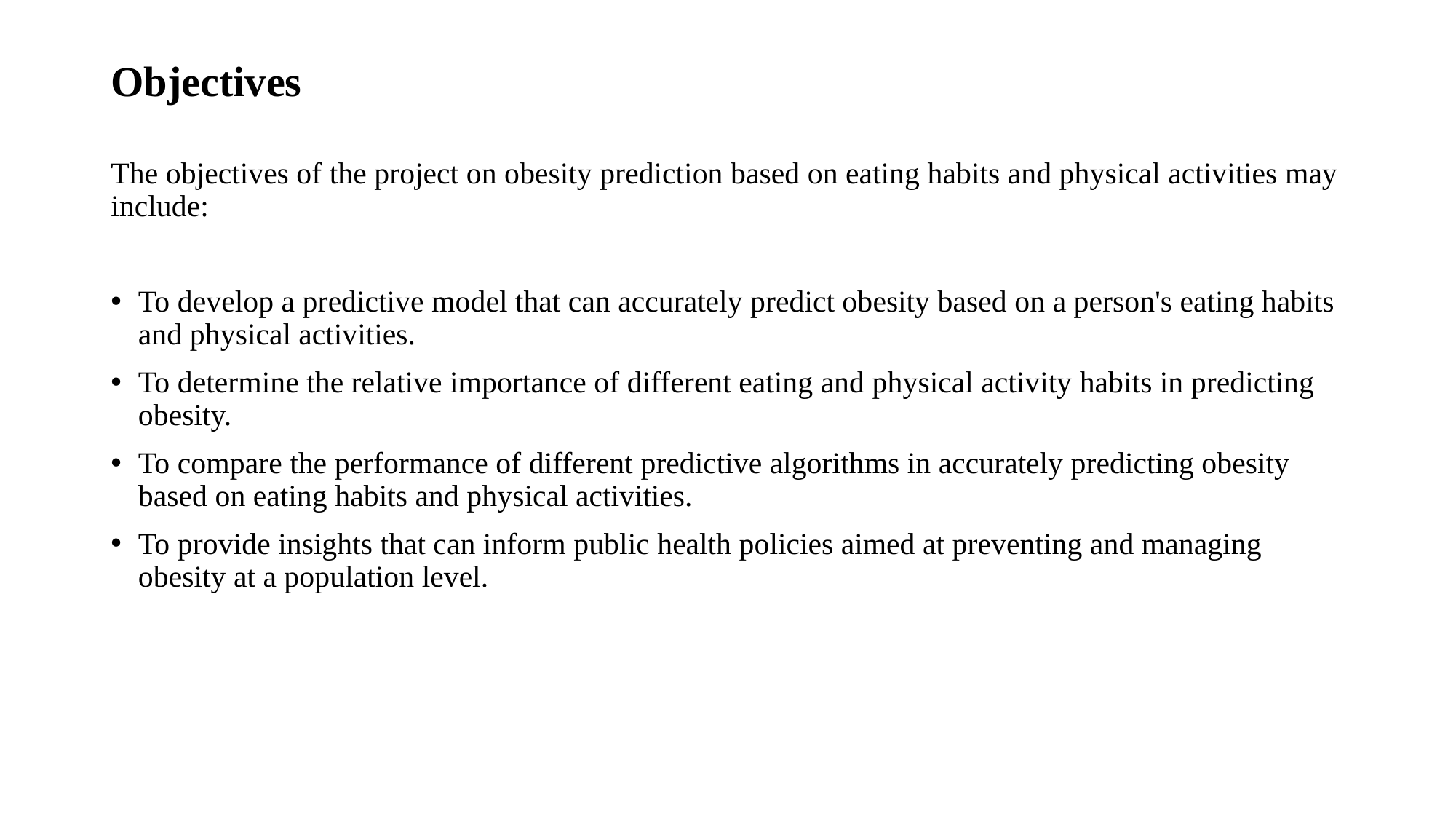

# Objectives
The objectives of the project on obesity prediction based on eating habits and physical activities may include:

To develop a predictive model that can accurately predict obesity based on a person's eating habits and physical activities.
To determine the relative importance of different eating and physical activity habits in predicting obesity.
To compare the performance of different predictive algorithms in accurately predicting obesity based on eating habits and physical activities.
To provide insights that can inform public health policies aimed at preventing and managing obesity at a population level.